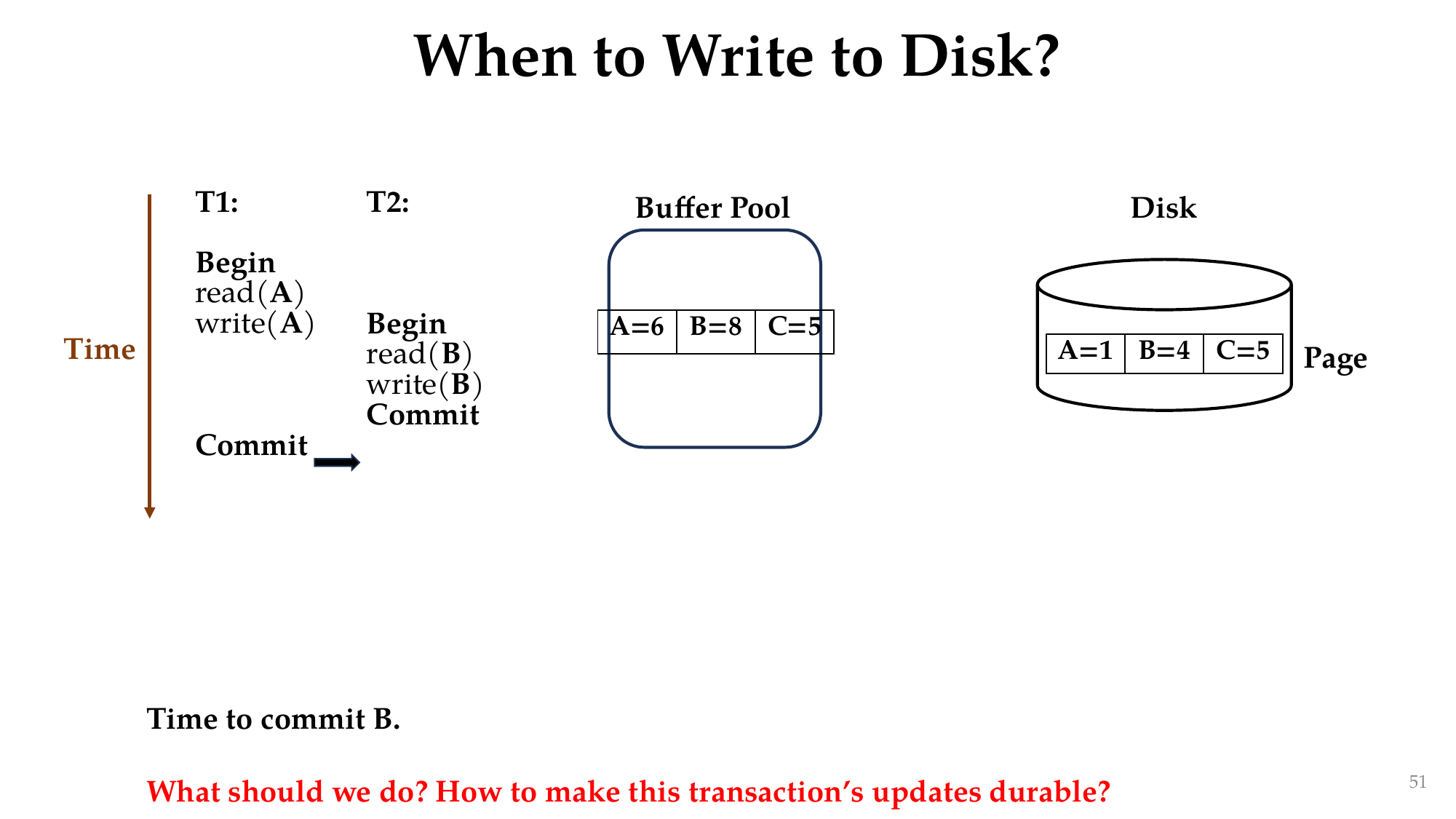

# When to Write to Disk?
Buffer Pool
Disk
| T1: Begin read(A) write(A) Commit | T2: Begin read(B) write(B) Commit |
| --- | --- |
Time

| A=6 | B=8 | C=5 |
| --- | --- | --- |
Page
| A=1 | B=4 | C=5 |
| --- | --- | --- |

Time to commit B.

What should we do? How to make this transaction’s updates durable?
51